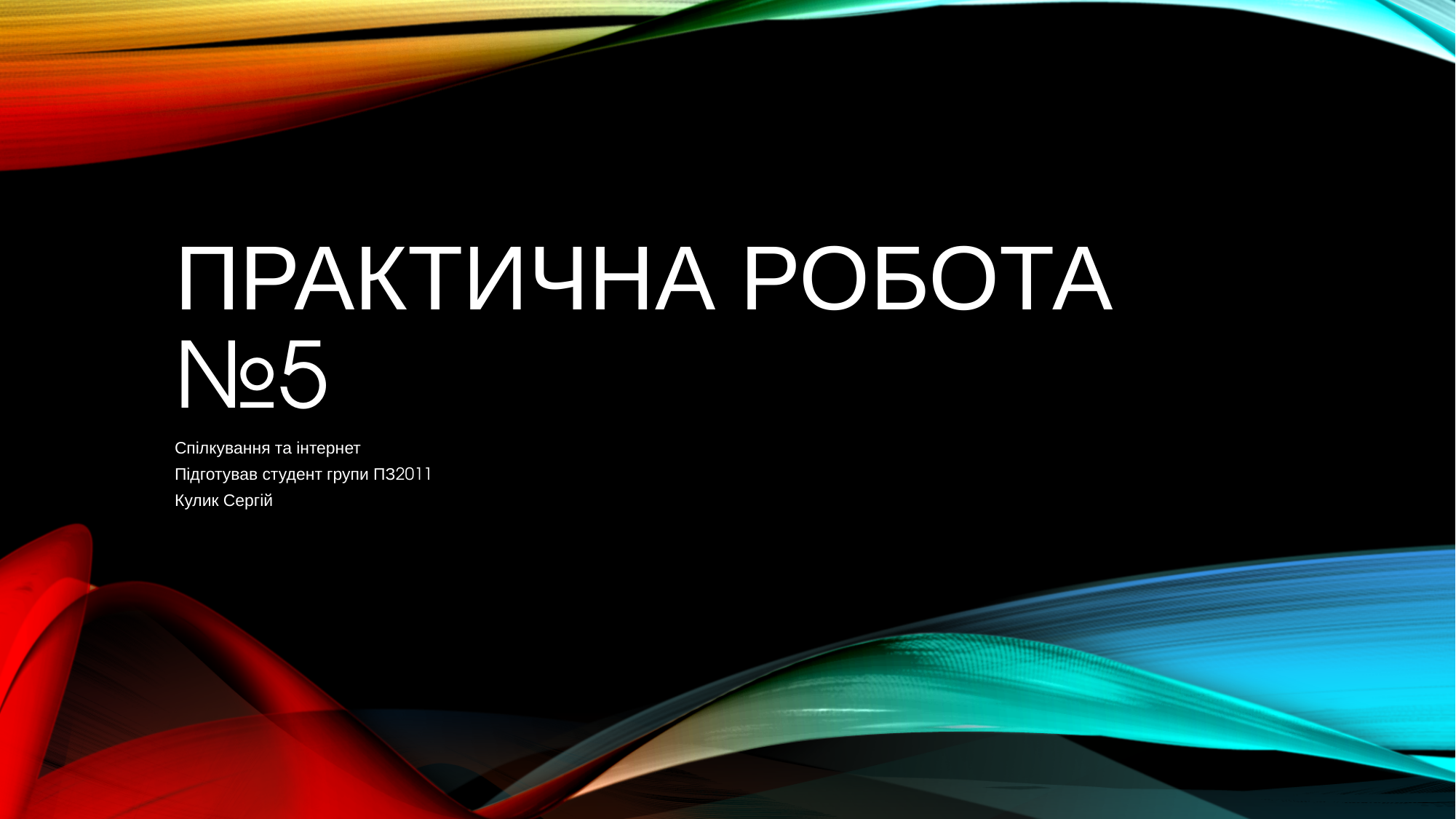

# Практична робота №5
Спілкування та інтернет
Підготував студент групи ПЗ2011
Кулик Сергій